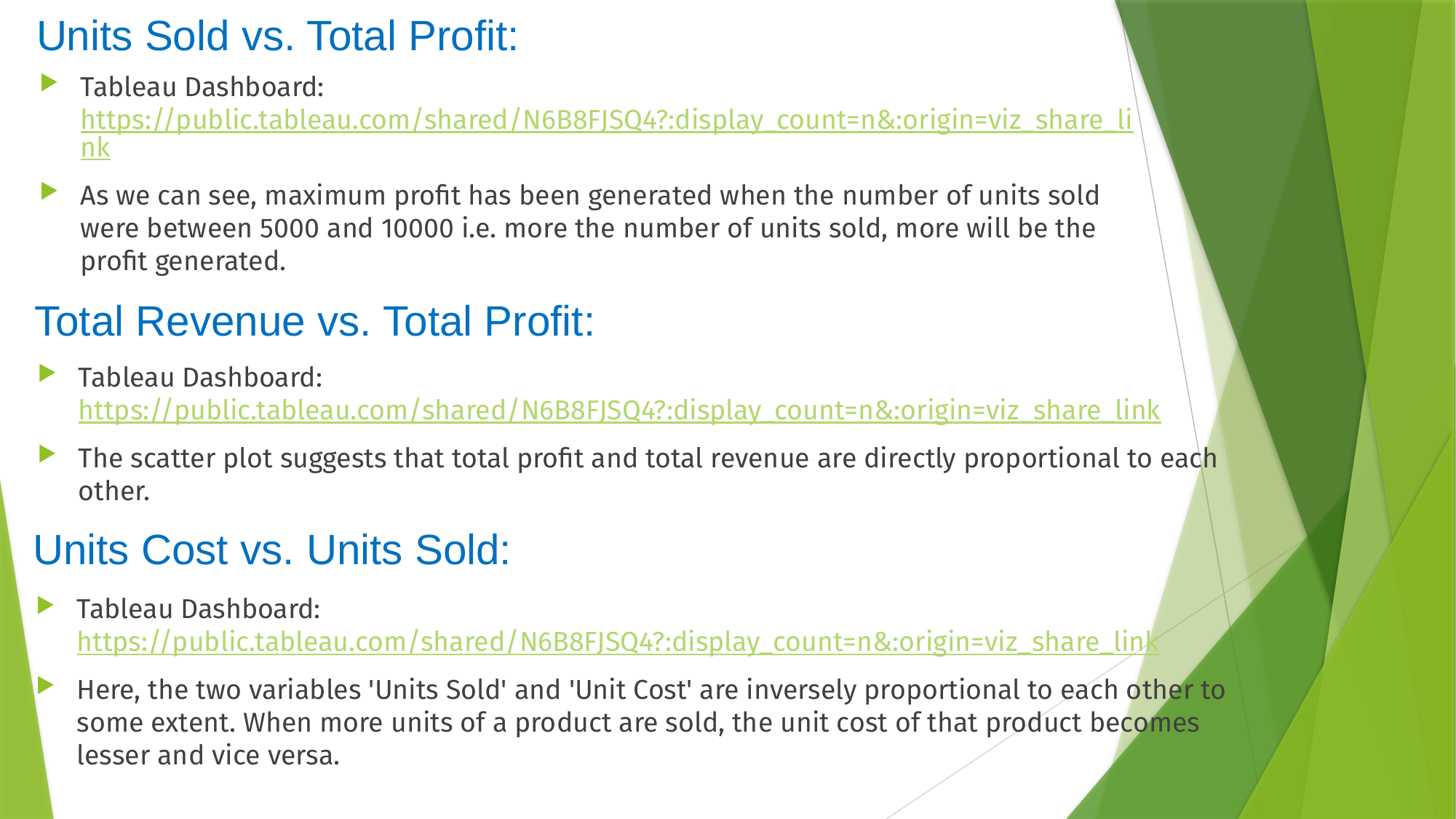

# Units Sold vs. Total Profit:
Tableau Dashboard: https://public.tableau.com/shared/N6B8FJSQ4?:display_count=n&:origin=viz_share_link
As we can see, maximum profit has been generated when the number of units sold were between 5000 and 10000 i.e. more the number of units sold, more will be the profit generated.
Total Revenue vs. Total Profit:
Tableau Dashboard: https://public.tableau.com/shared/N6B8FJSQ4?:display_count=n&:origin=viz_share_link
The scatter plot suggests that total profit and total revenue are directly proportional to each other.
Units Cost vs. Units Sold:
Tableau Dashboard: https://public.tableau.com/shared/N6B8FJSQ4?:display_count=n&:origin=viz_share_link
Here, the two variables 'Units Sold' and 'Unit Cost' are inversely proportional to each other to some extent. When more units of a product are sold, the unit cost of that product becomes lesser and vice versa.